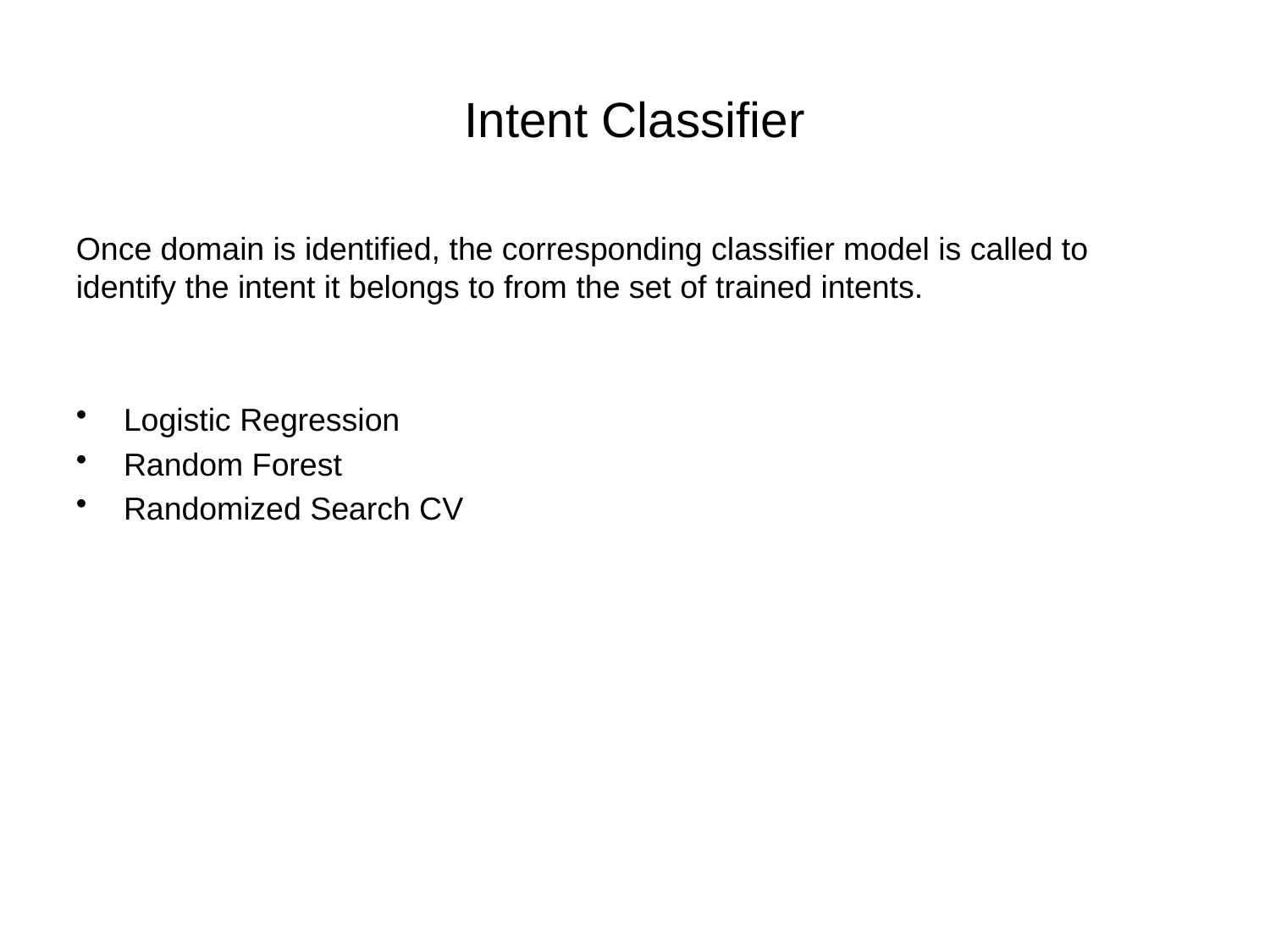

# Intent Classifier
Once domain is identified, the corresponding classifier model is called to identify the intent it belongs to from the set of trained intents.

Logistic Regression
Random Forest
Randomized Search CV